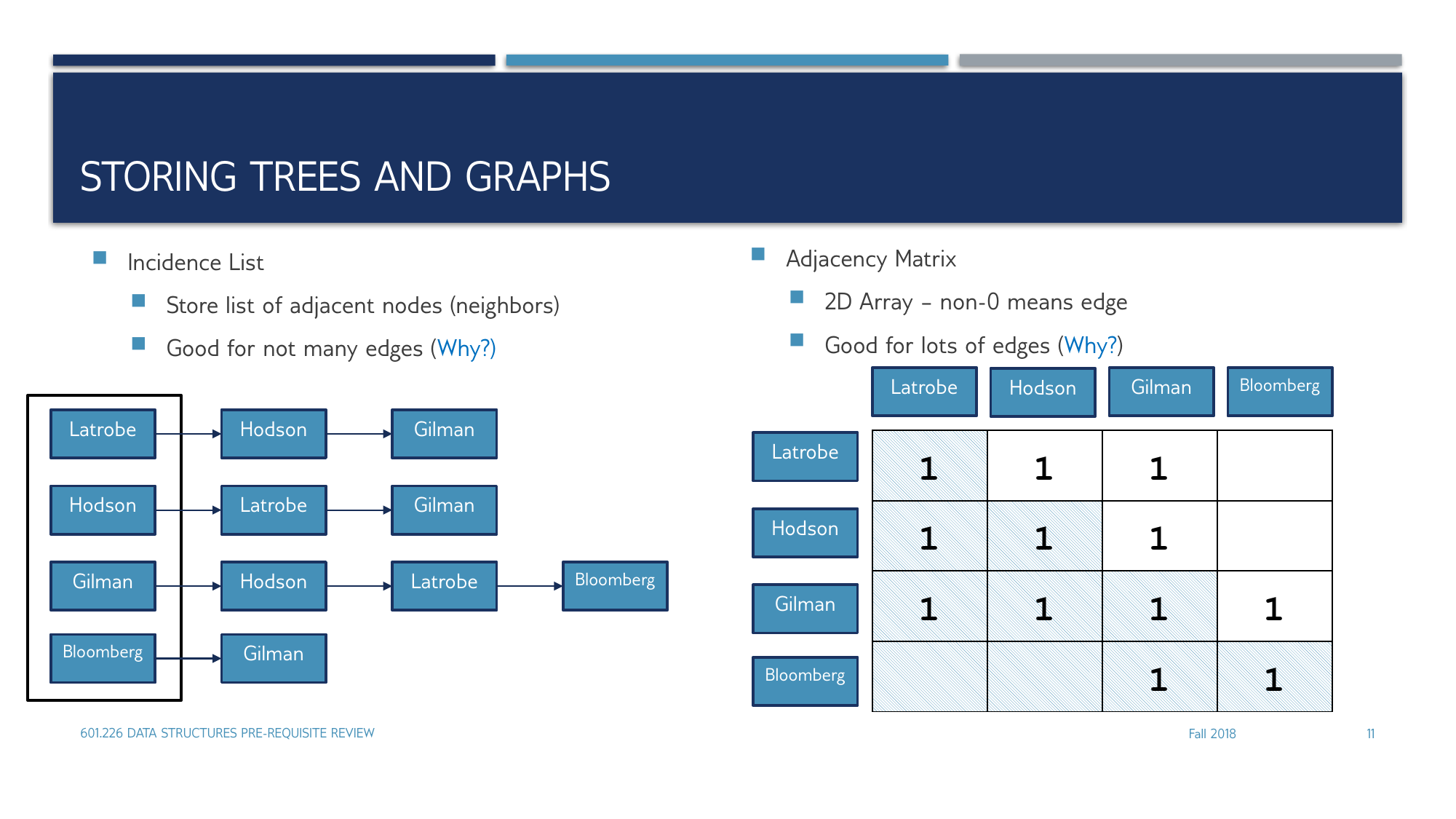

# Storing Trees And Graphs
Incidence List
Store list of adjacent nodes (neighbors)
Good for not many edges (Why?)
Adjacency Matrix
2D Array – non-0 means edge
Good for lots of edges (Why?)
Latrobe

Gilman

Bloomberg

Hodson

Latrobe

Hodson

Gilman

| 1 | 1 | 1 |  |
| --- | --- | --- | --- |
| 1 | 1 | 1 |  |
| 1 | 1 | 1 | 1 |
|  |  | 1 | 1 |
Latrobe

Hodson

Latrobe

Gilman

Hodson

Gilman

Hodson

Latrobe

Bloomberg

Gilman

Bloomberg

Gilman

Bloomberg

601.226 Data Structures Pre-Requisite Review
Fall 2018
11